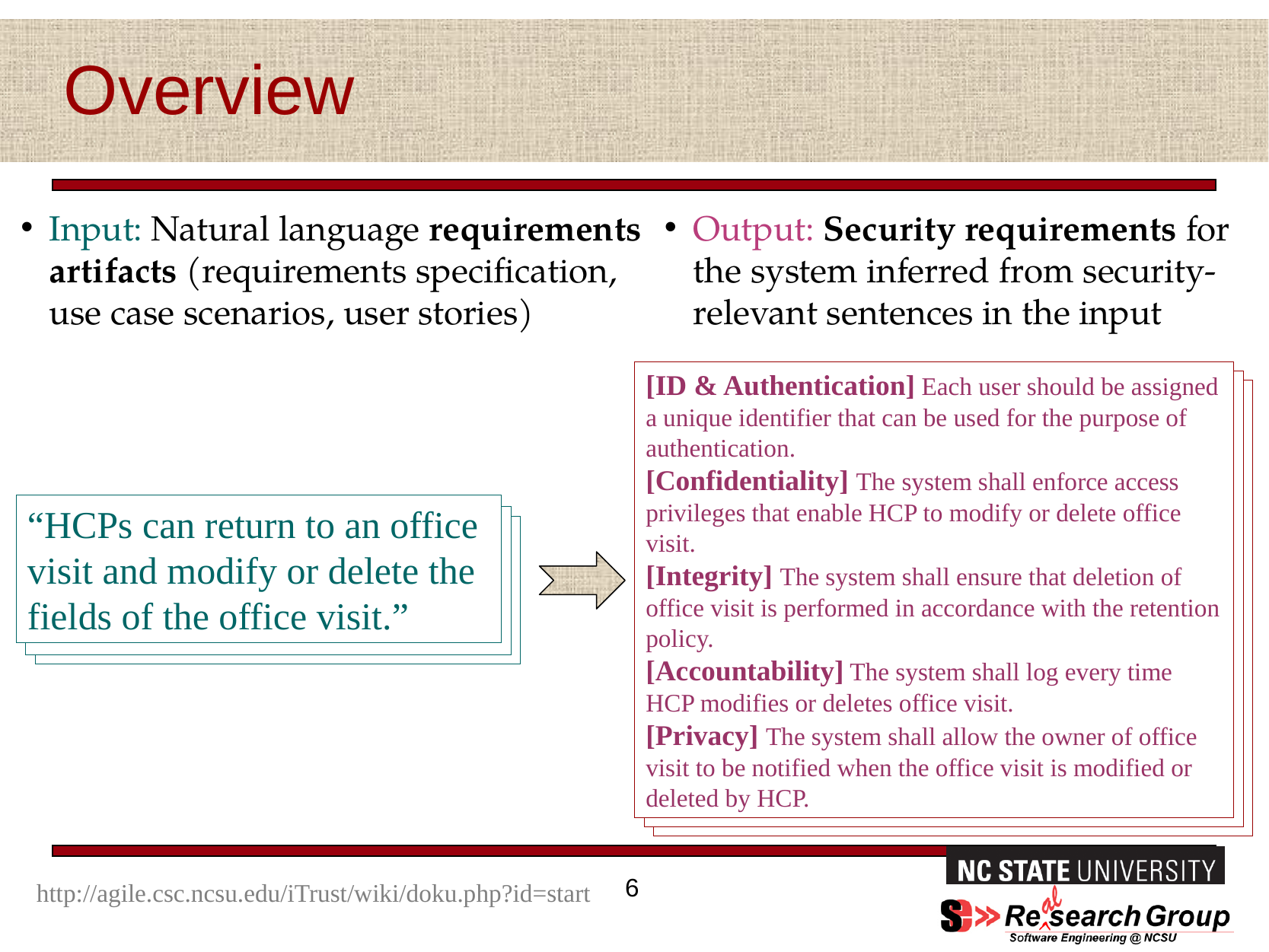

# Overview
Input: Natural language requirements artifacts (requirements specification, use case scenarios, user stories)
Output: Security requirements for the system inferred from security-relevant sentences in the input
[ID & Authentication] Each user should be assigned a unique identifier that can be used for the purpose of authentication.
[Confidentiality] The system shall enforce access privileges that enable HCP to modify or delete office visit.
[Integrity] The system shall ensure that deletion of office visit is performed in accordance with the retention policy.
[Accountability] The system shall log every time HCP modifies or deletes office visit.
[Privacy] The system shall allow the owner of office visit to be notified when the office visit is modified or deleted by HCP.
[ID & Authentication] Each user should be assigned a unique identifier that can be used for the purpose of authentication.
[Confidentiality] The system shall enforce access privileges that enable HCP to modify or delete office visit.
[Integrity] The system shall ensure that deletion of office visit is performed in accordance with the retention policy.
[Accountability] The system shall log every time HCP modifies or deletes office visit.
[Privacy] The system shall allow the owner of office visit to be notified when the office visit is modified or deleted by HCP.
[ID & Authentication] Each user should be assigned a unique identifier that can be used for the purpose of authentication.
[Confidentiality] The system shall enforce access privileges that enable HCP to modify or delete office visit.
[Integrity] The system shall ensure that deletion of office visit is performed in accordance with the retention policy.
[Accountability] The system shall log every time HCP modifies or deletes office visit.
[Privacy] The system shall allow the owner of office visit to be notified when the office visit is modified or deleted by HCP.
“HCPs can return to an office visit and modify or delete the fields of the office visit.”

6
http://agile.csc.ncsu.edu/iTrust/wiki/doku.php?id=start